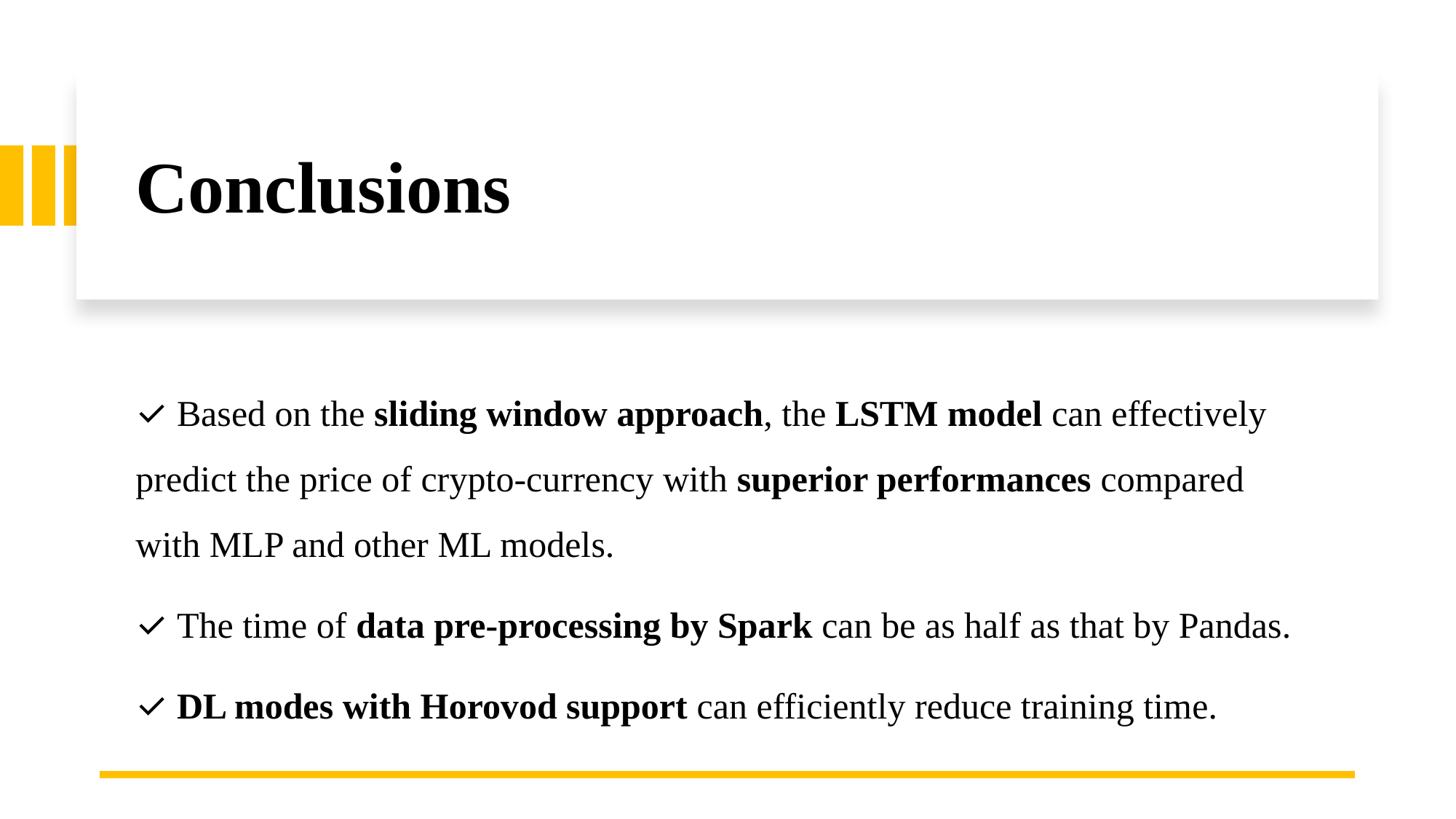

Conclusions

✓ Based on the sliding window approach, the LSTM model can effectively predict the price of crypto-currency with superior performances compared with MLP and other ML models.
✓ The time of data pre-processing by Spark can be as half as that by Pandas.
✓ DL modes with Horovod support can efficiently reduce training time.